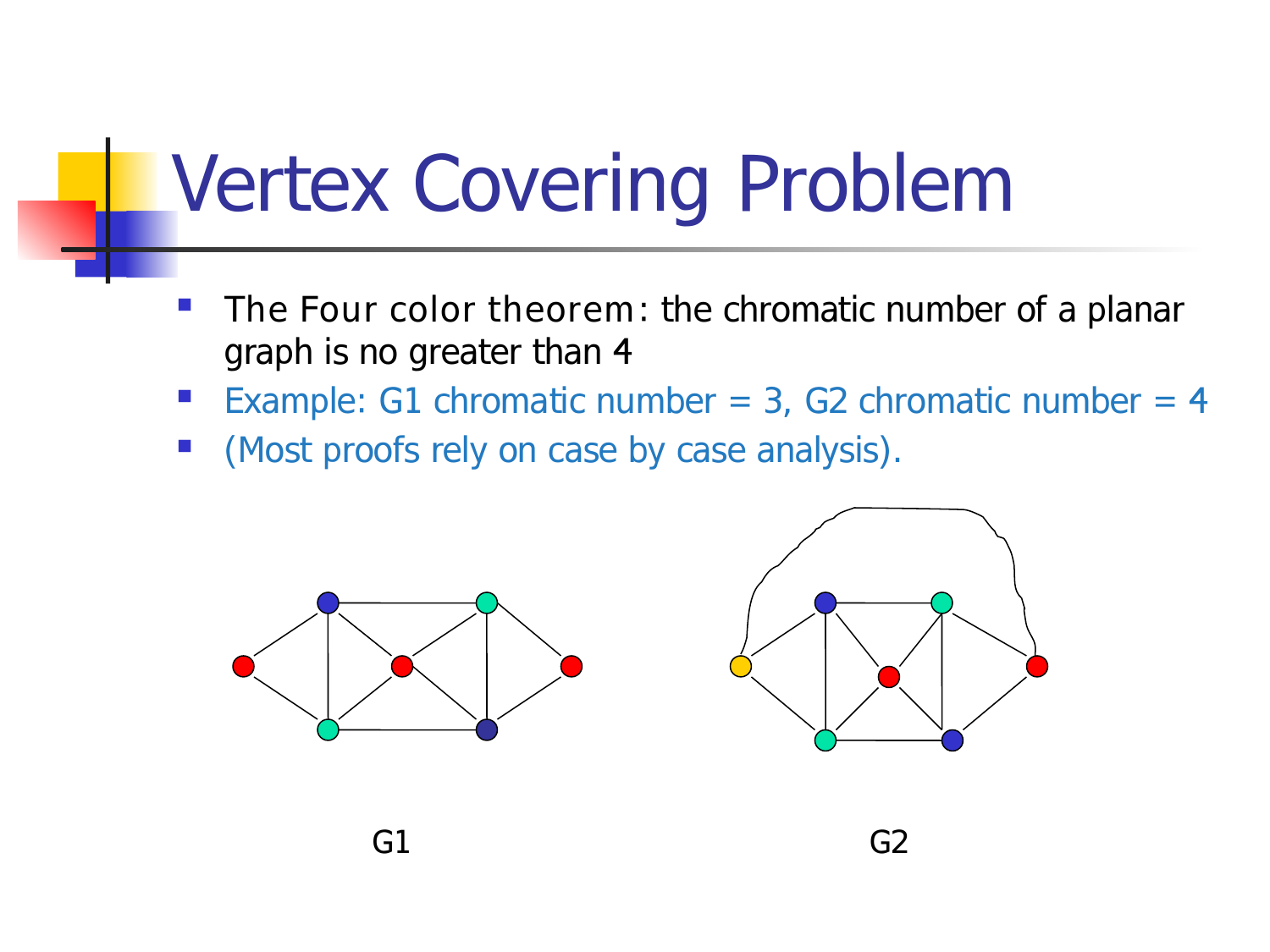

# Vertex Covering Problem
The Four color theorem: the chromatic number of a planar graph is no greater than 4
Example: G1 chromatic number = 3, G2 chromatic number = 4
(Most proofs rely on case by case analysis).

G1
G2